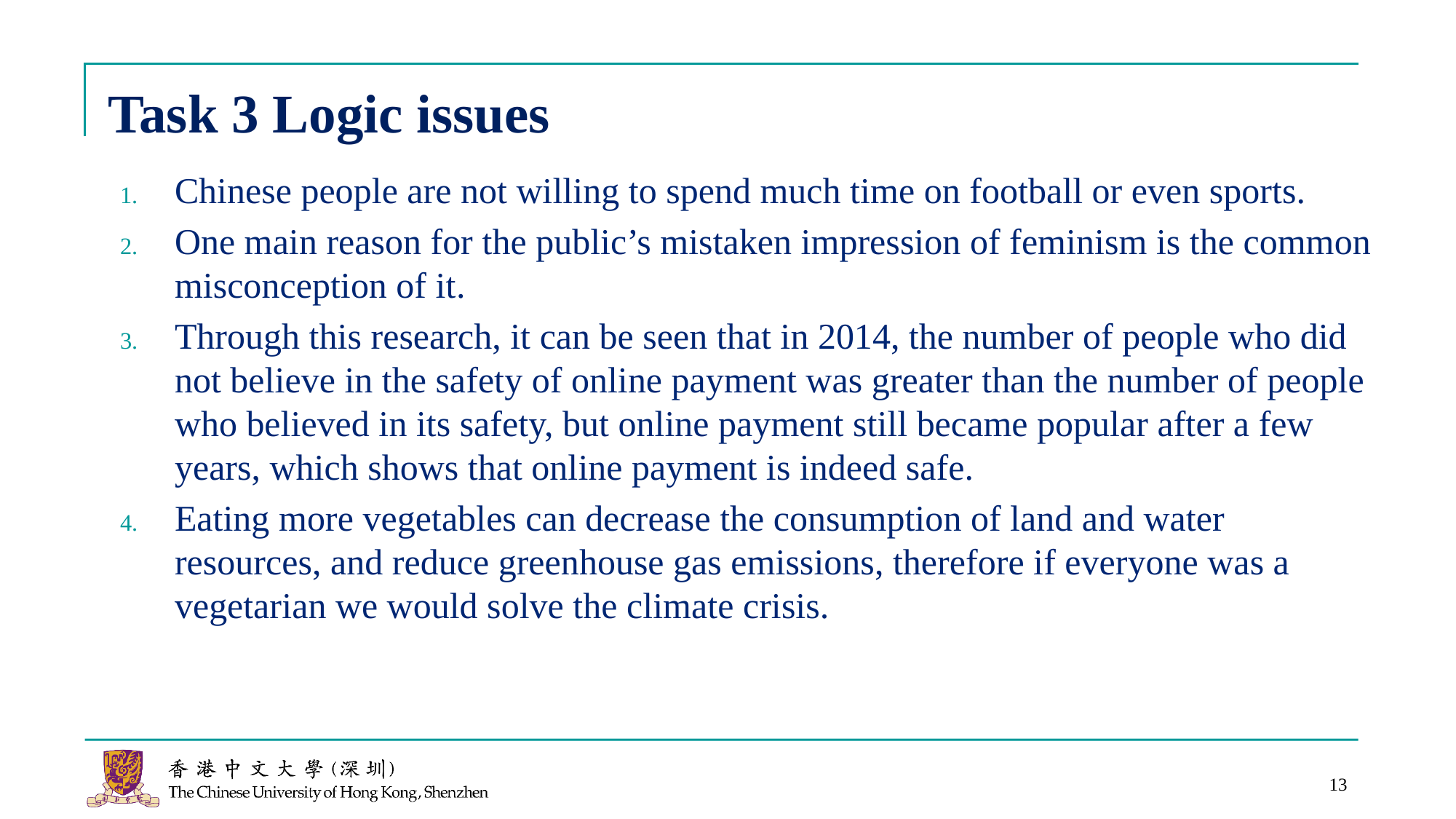

# Task 3 Logic issues
Chinese people are not willing to spend much time on football or even sports.
One main reason for the public’s mistaken impression of feminism is the common misconception of it.
Through this research, it can be seen that in 2014, the number of people who did not believe in the safety of online payment was greater than the number of people who believed in its safety, but online payment still became popular after a few years, which shows that online payment is indeed safe.
Eating more vegetables can decrease the consumption of land and water resources, and reduce greenhouse gas emissions, therefore if everyone was a vegetarian we would solve the climate crisis.

13